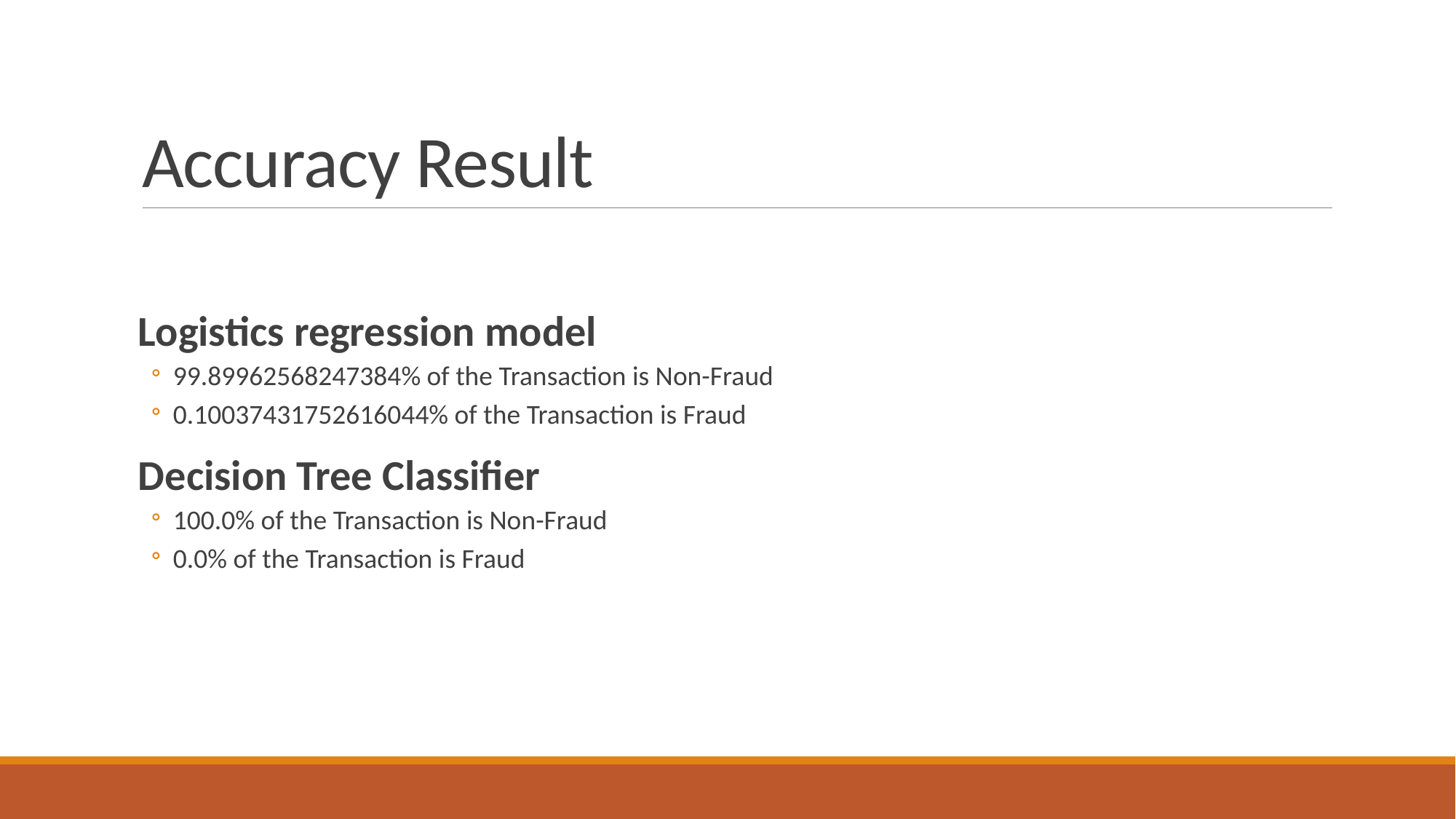

# Accuracy Result
Logistics regression model
99.89962568247384% of the Transaction is Non-Fraud
0.10037431752616044% of the Transaction is Fraud
Decision Tree Classifier
100.0% of the Transaction is Non-Fraud
0.0% of the Transaction is Fraud